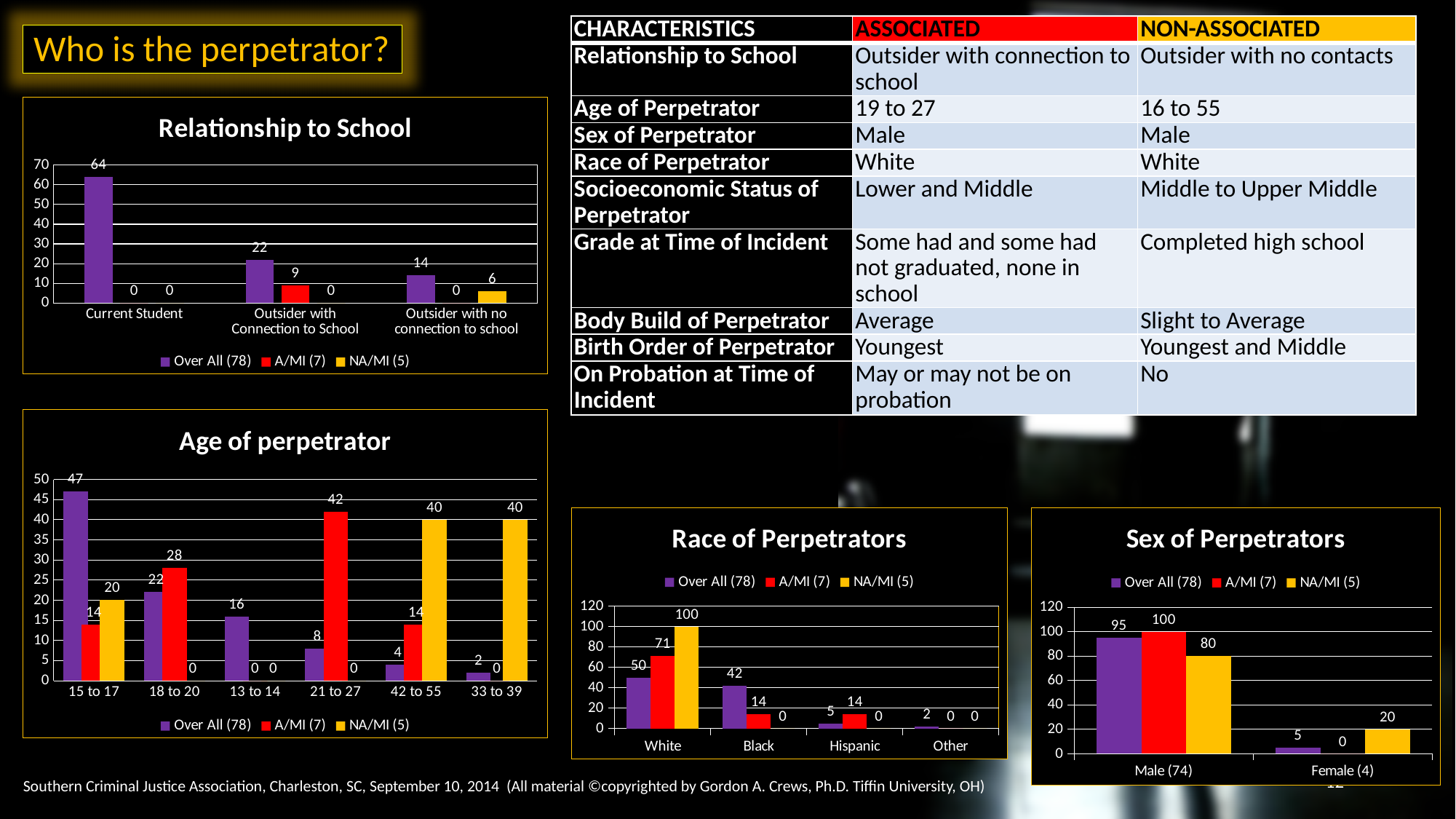

| CHARACTERISTICS | ASSOCIATED | NON-ASSOCIATED |
| --- | --- | --- |
| Relationship to School | Outsider with connection to school | Outsider with no contacts |
| Age of Perpetrator | 19 to 27 | 16 to 55 |
| Sex of Perpetrator | Male | Male |
| Race of Perpetrator | White | White |
| Socioeconomic Status of Perpetrator | Lower and Middle | Middle to Upper Middle |
| Grade at Time of Incident | Some had and some had not graduated, none in school | Completed high school |
| Body Build of Perpetrator | Average | Slight to Average |
| Birth Order of Perpetrator | Youngest | Youngest and Middle |
| On Probation at Time of Incident | May or may not be on probation | No |
Who is the perpetrator?

### Chart: Relationship to School

| Category | Over All (78) | A/MI (7) | NA/MI (5) |
|---|---|---|---|
| Current Student | 64.0 | 0.0 | 0.0 |
| Outsider with Connection to School | 22.0 | 9.0 | 0.0 |
| Outsider with no connection to school | 14.0 | 0.0 | 6.0 |

### Chart: Age of perpetrator

| Category | Over All (78) | A/MI (7) | NA/MI (5) |
|---|---|---|---|
| 15 to 17 | 47.0 | 14.0 | 20.0 |
| 18 to 20 | 22.0 | 28.0 | 0.0 |
| 13 to 14 | 16.0 | 0.0 | 0.0 |
| 21 to 27 | 8.0 | 42.0 | 0.0 |
| 42 to 55 | 4.0 | 14.0 | 40.0 |
| 33 to 39 | 2.0 | 0.0 | 40.0 |

### Chart: Race of Perpetrators

| Category | Over All (78) | A/MI (7) | NA/MI (5) |
|---|---|---|---|
| White | 50.0 | 71.0 | 100.0 |
| Black | 42.0 | 14.0 | 0.0 |
| Hispanic | 5.0 | 14.0 | 0.0 |
| Other | 2.0 | 0.0 | 0.0 |

### Chart: Sex of Perpetrators

| Category | Over All (78) | A/MI (7) | NA/MI (5) |
|---|---|---|---|
| Male (74) | 95.0 | 100.0 | 80.0 |
| Female (4) | 5.0 | 0.0 | 20.0 |
12
Southern Criminal Justice Association, Charleston, SC, September 10, 2014  (All material ©copyrighted by Gordon A. Crews, Ph.D. Tiffin University, OH)